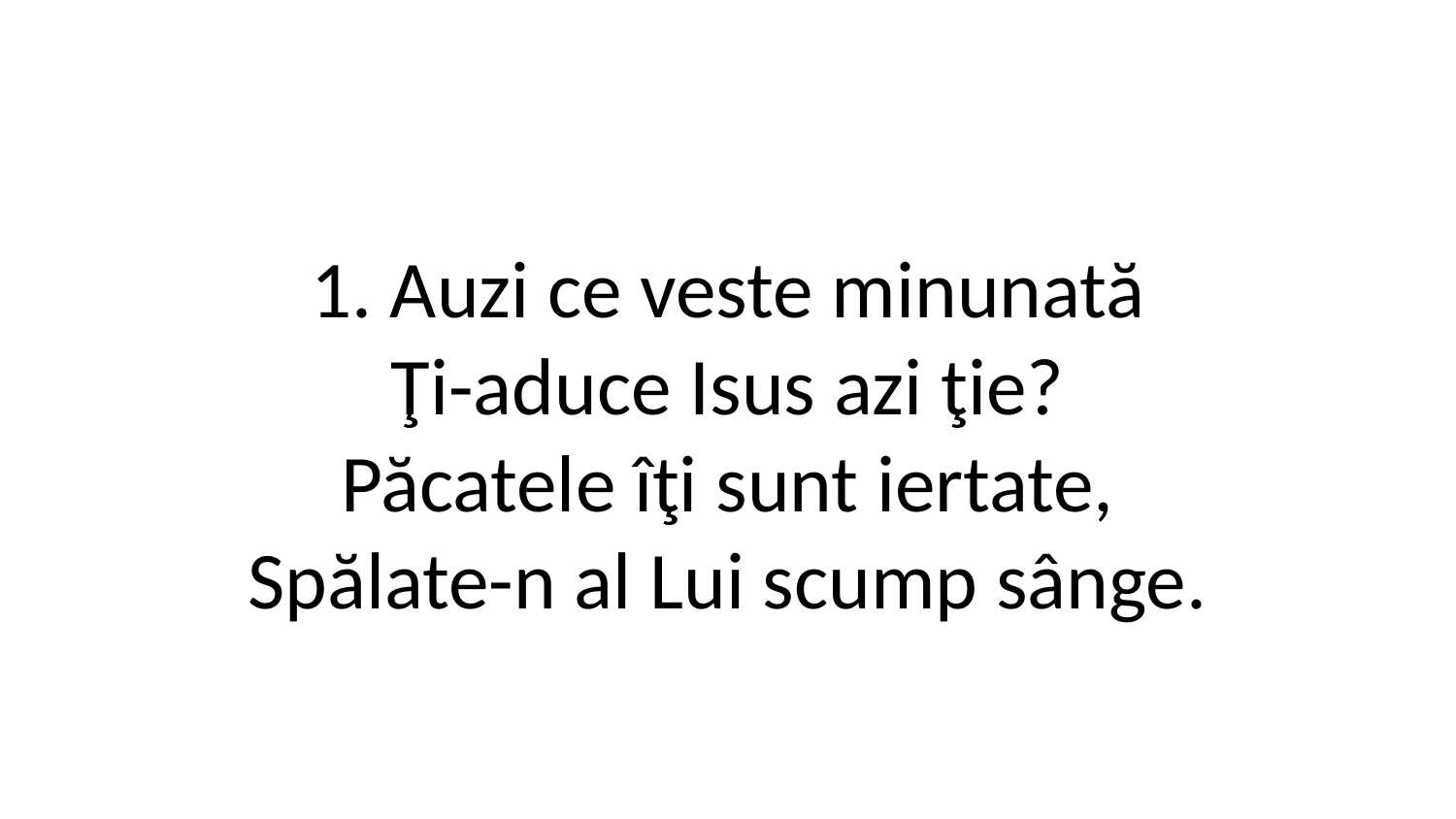

1. Auzi ce veste minunată
Ţi-aduce Isus azi ţie?
Păcatele îţi sunt iertate,
Spălate-n al Lui scump sânge.